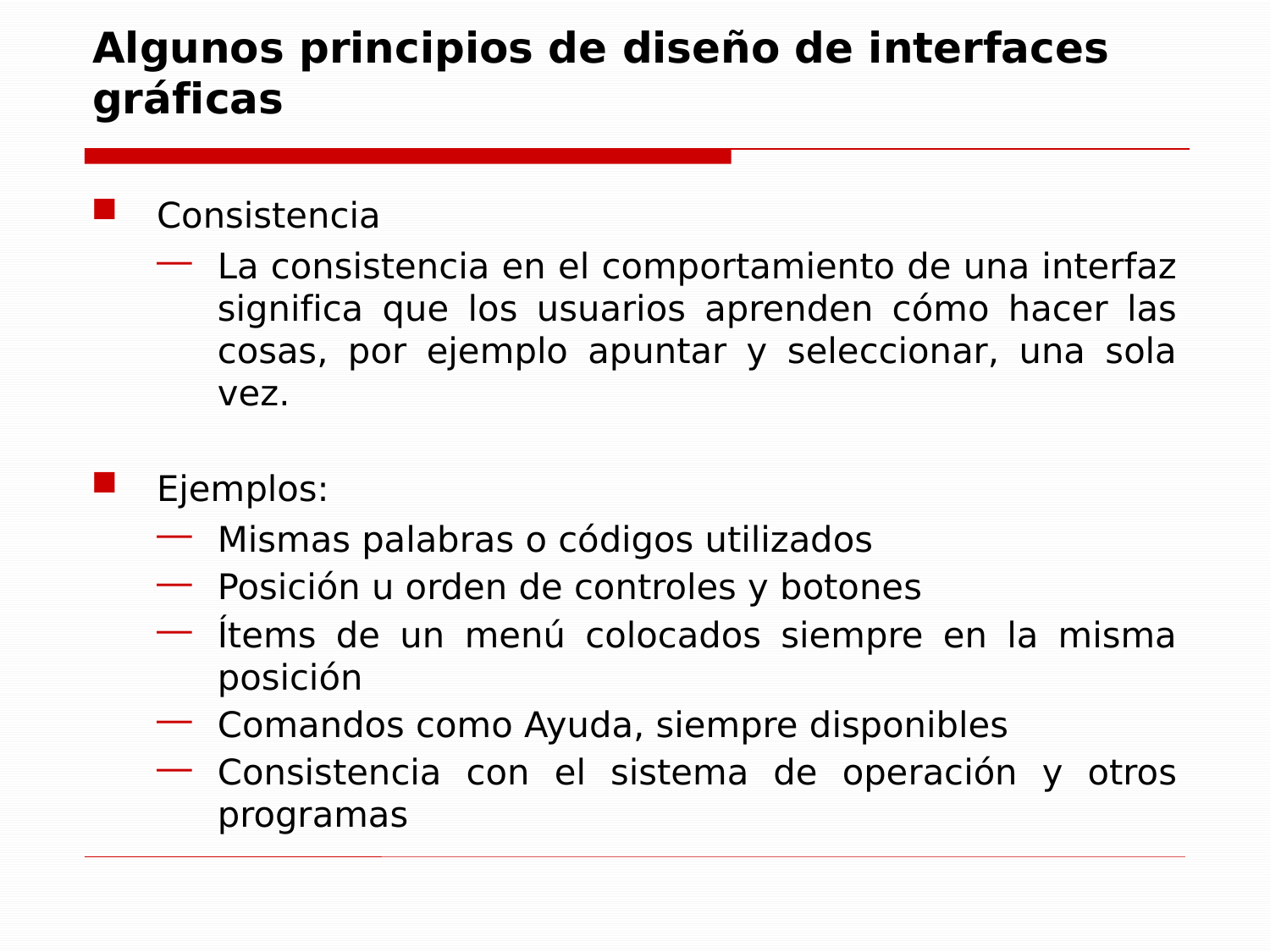

# Algunos principios de diseño de interfaces gráficas
Consistencia
La consistencia en el comportamiento de una interfaz significa que los usuarios aprenden cómo hacer las cosas, por ejemplo apuntar y seleccionar, una sola vez.

Ejemplos:
Mismas palabras o códigos utilizados
Posición u orden de controles y botones
Ítems de un menú colocados siempre en la misma posición
Comandos como Ayuda, siempre disponibles
Consistencia con el sistema de operación y otros programas